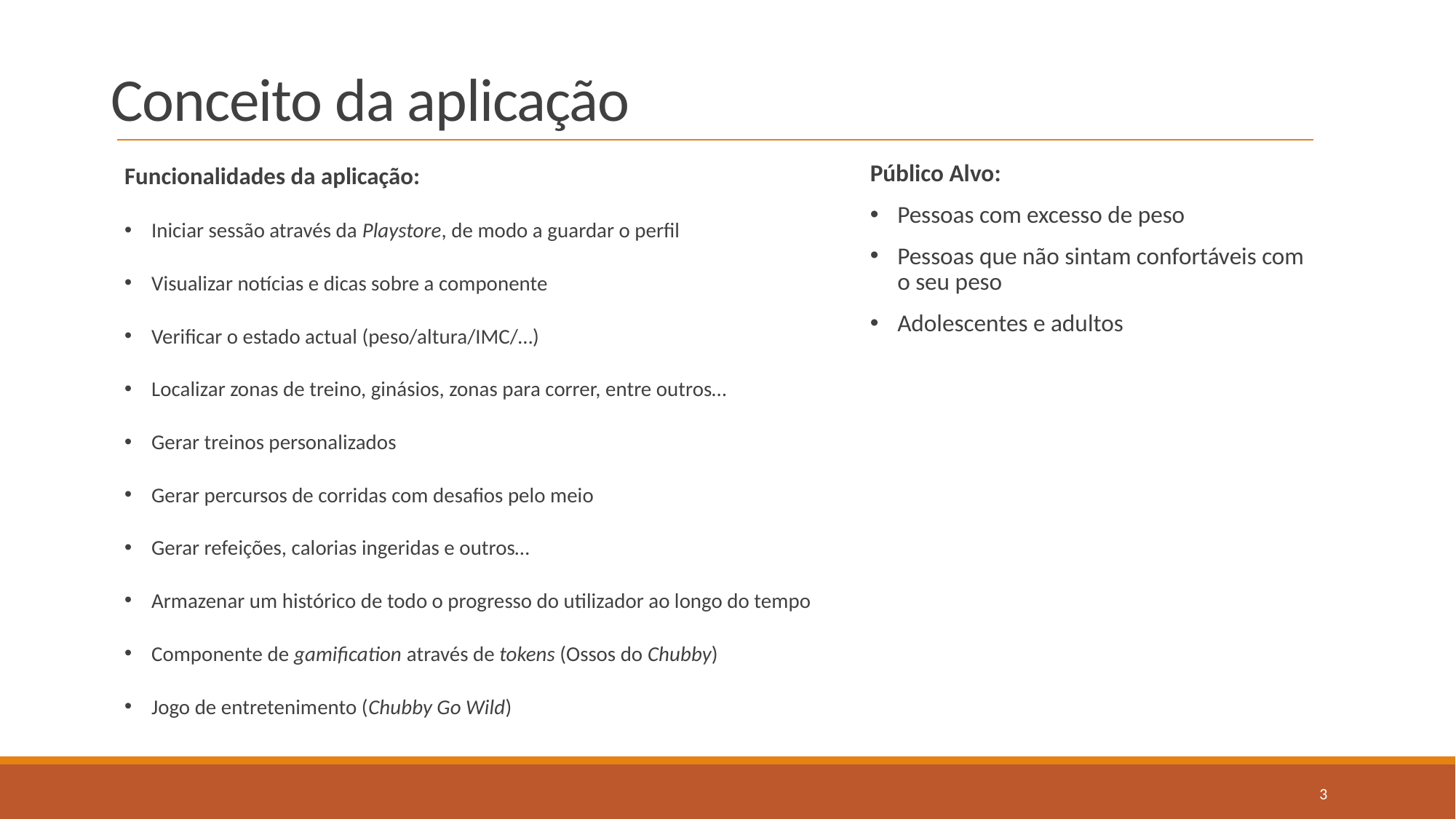

# Conceito da aplicação
Funcionalidades da aplicação:
Iniciar sessão através da Playstore, de modo a guardar o perfil
Visualizar notícias e dicas sobre a componente
Verificar o estado actual (peso/altura/IMC/…)
Localizar zonas de treino, ginásios, zonas para correr, entre outros…
Gerar treinos personalizados
Gerar percursos de corridas com desafios pelo meio
Gerar refeições, calorias ingeridas e outros…
Armazenar um histórico de todo o progresso do utilizador ao longo do tempo
Componente de gamification através de tokens (Ossos do Chubby)
Jogo de entretenimento (Chubby Go Wild)
Público Alvo:
Pessoas com excesso de peso
Pessoas que não sintam confortáveis com o seu peso
Adolescentes e adultos

3